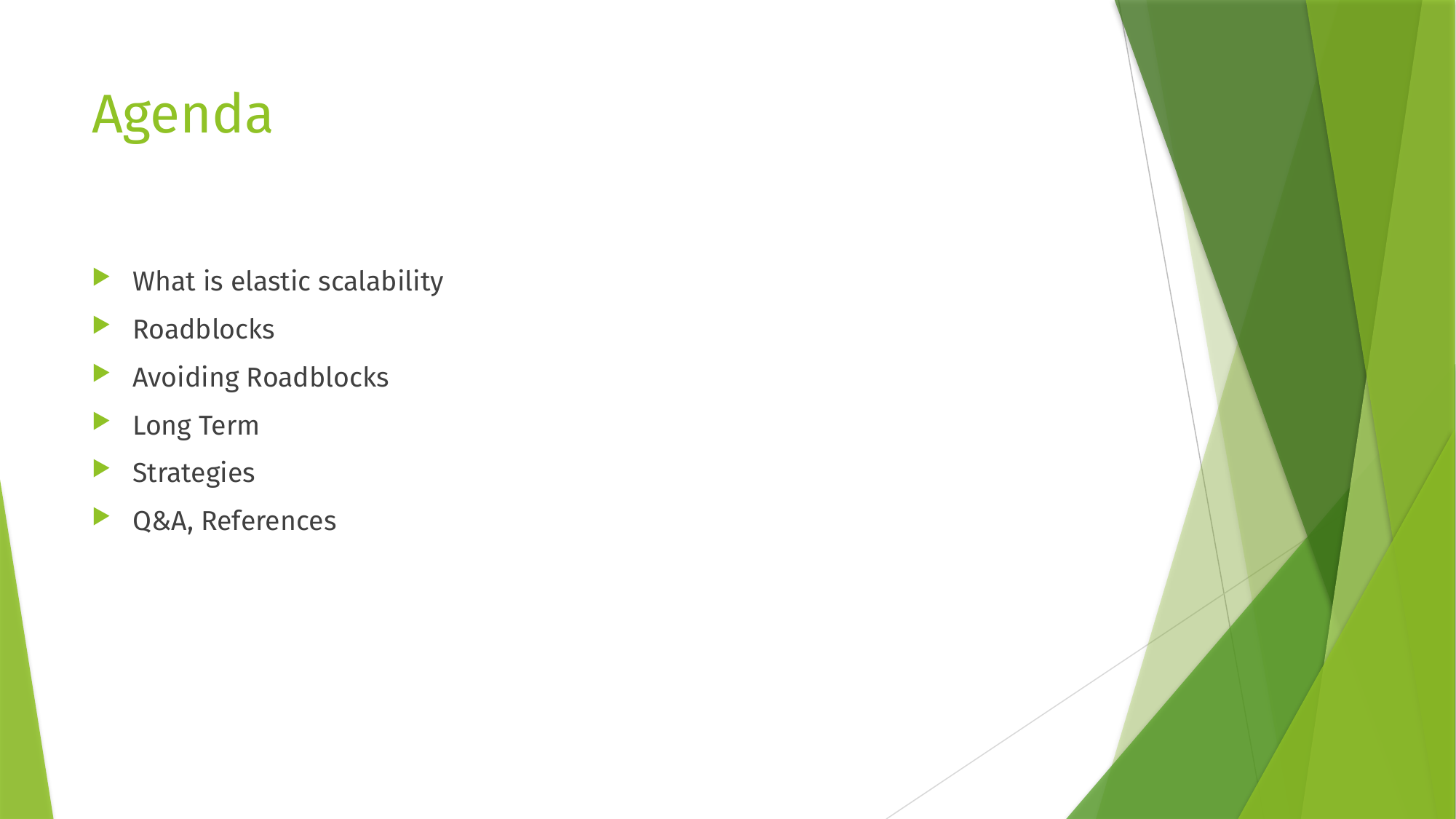

# Agenda
What is elastic scalability
Roadblocks
Avoiding Roadblocks
Long Term
Strategies
Q&A, References